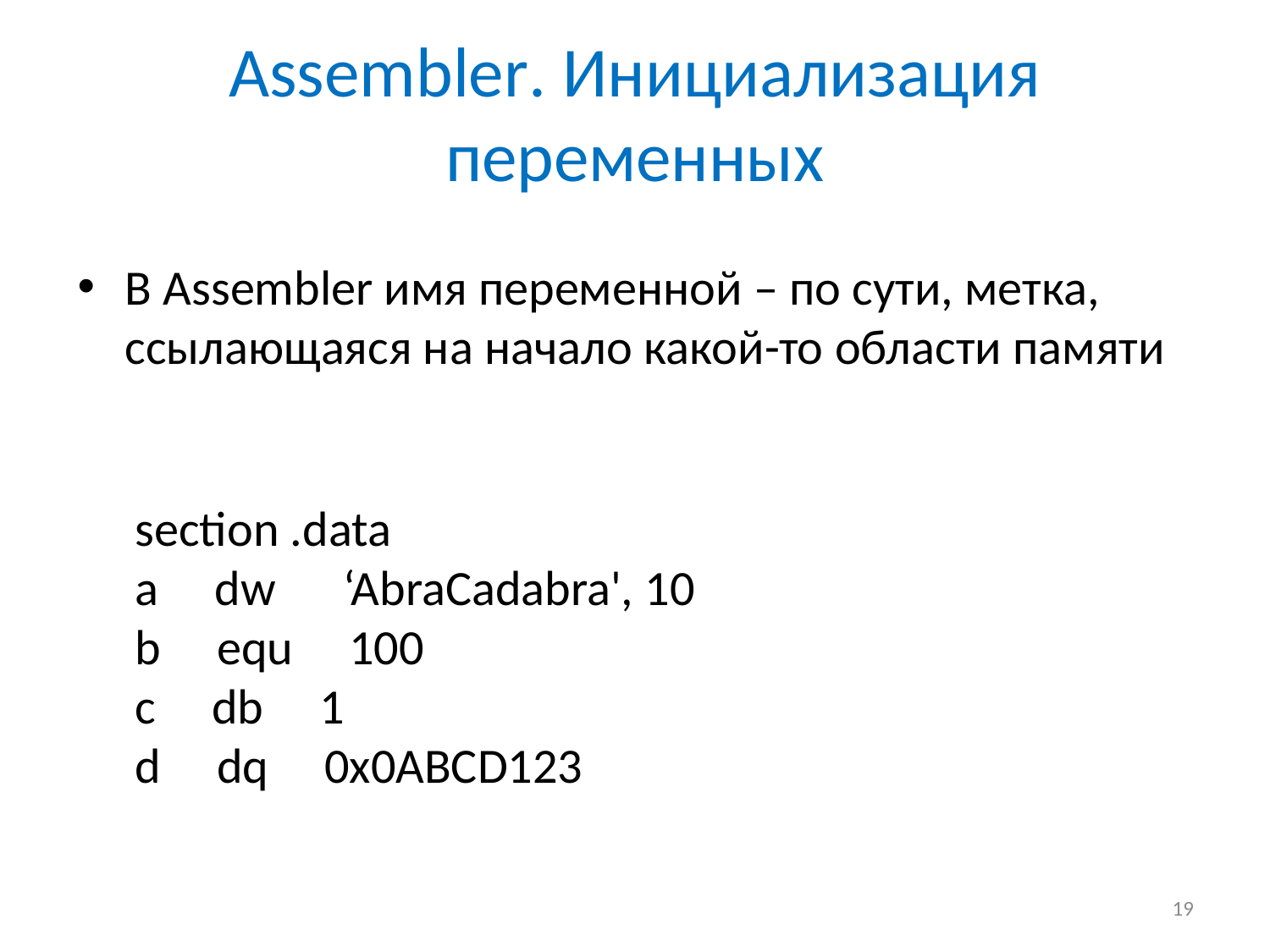

# Assembler. Инициализация переменных

В Assembler имя переменной – по сути, метка, ссылающаяся на начало какой-то области памяти

section .data
a     dw      ‘AbraCadabra', 10
b     equ     100
c     db     1
d     dq     0x0ABCD123
19